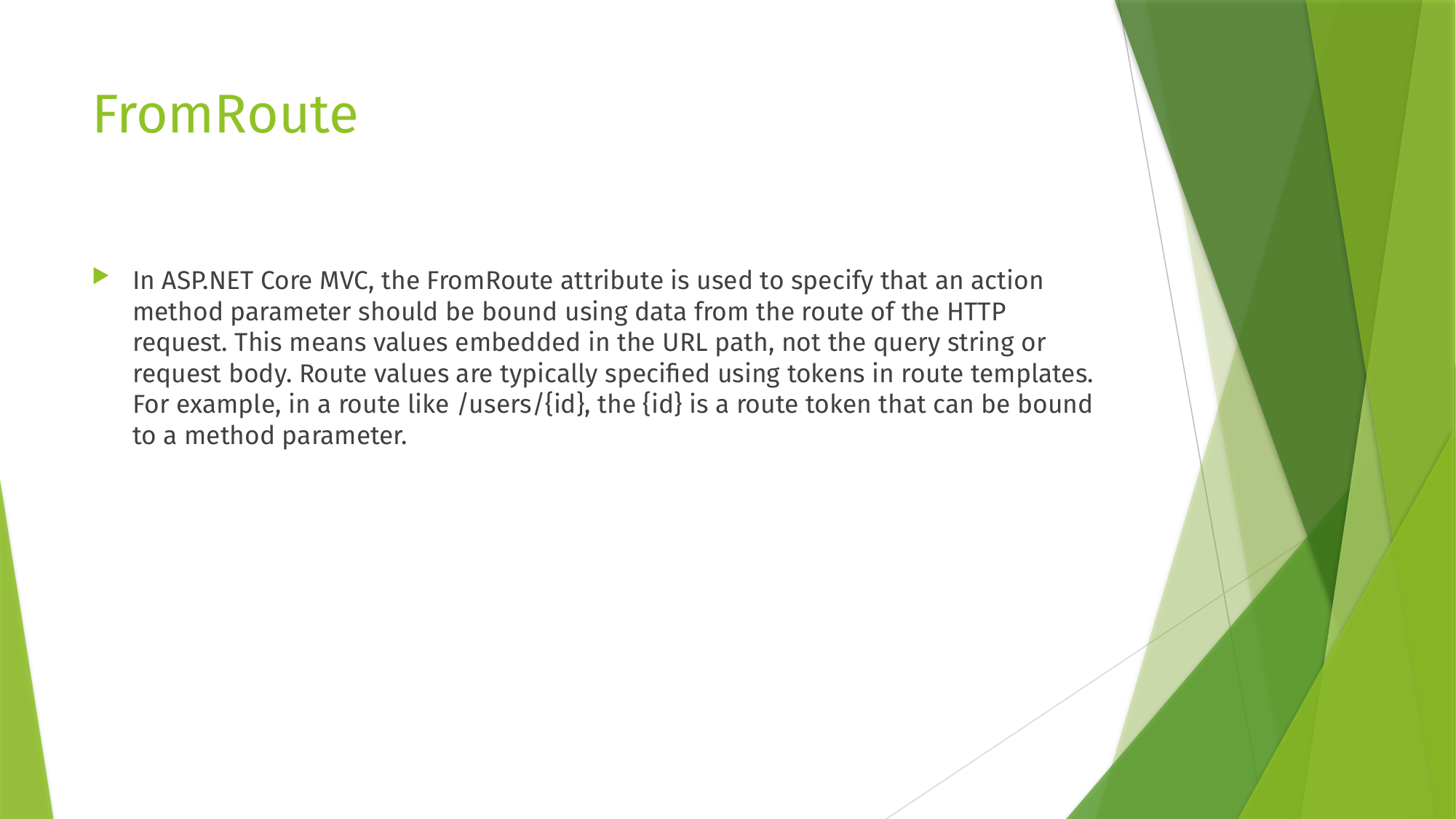

# FromRoute
In ASP.NET Core MVC, the FromRoute attribute is used to specify that an action method parameter should be bound using data from the route of the HTTP request. This means values embedded in the URL path, not the query string or request body. Route values are typically specified using tokens in route templates. For example, in a route like /users/{id}, the {id} is a route token that can be bound to a method parameter.